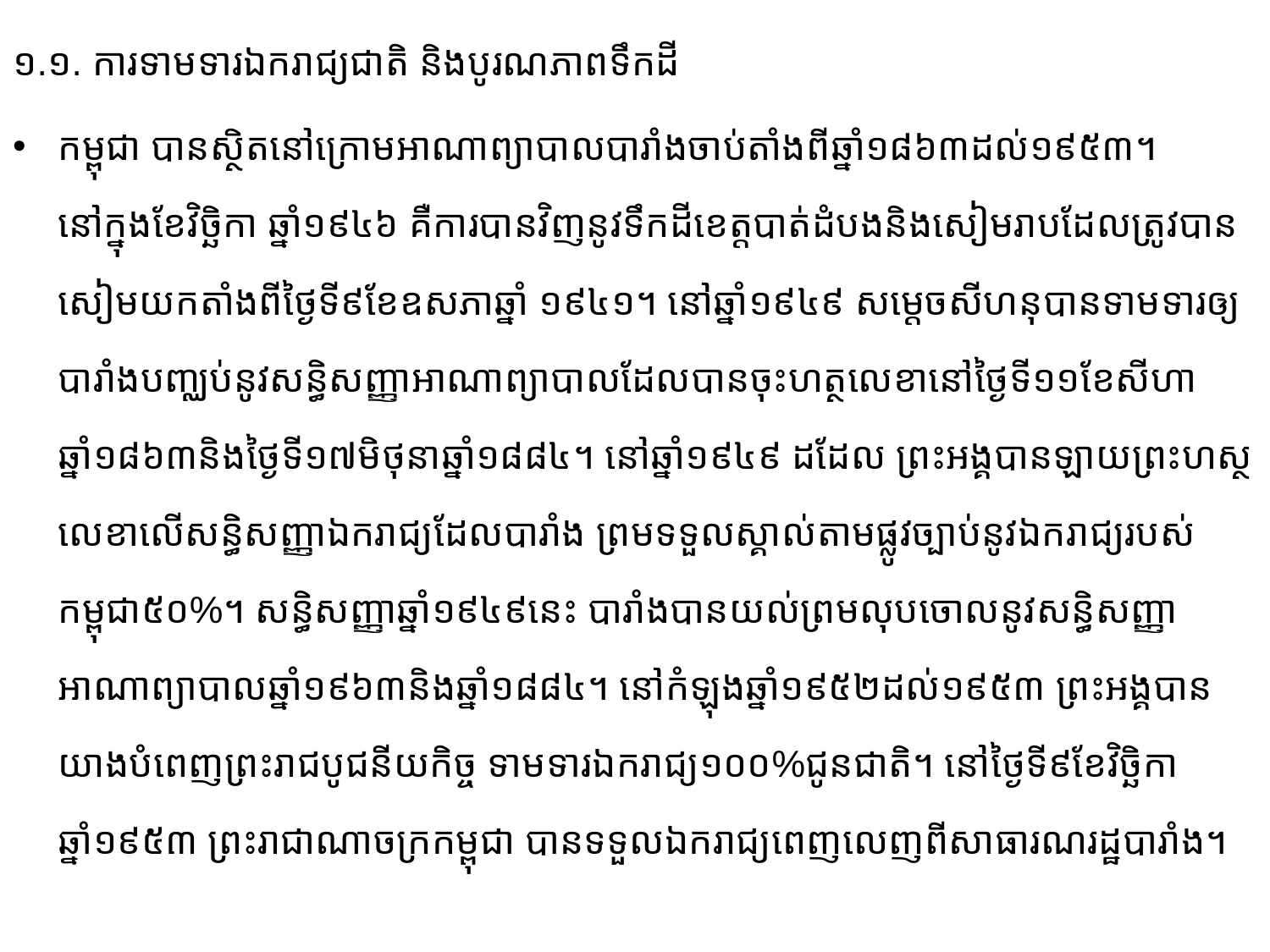

១.១. ការទាមទារឯករាជ្យជាតិ និងបូរណភាពទឹកដី
កម្ពុជា បានស្ថិតនៅក្រោមអាណាព្យាបាលបារាំងចាប់តាំងពីឆ្នាំ១៨៦៣ដល់១៩៥៣។ នៅក្នុងខែវិច្ឆិកា ឆ្នាំ​១៩៤៦ គឺការបាន​វិញ​នូវ​ទឹកដីខេត្ត​បាត់​ដំបង​និង​សៀមរាបដែលត្រូវបានសៀមយកតាំងពីថ្ងៃទី៩ខែឧសភាឆ្នាំ ១៩៤១។ នៅឆ្នាំ១៩៤៩ សម្តេចសីហនុបានទាមទារឲ្យបារាំងបញ្ឈប់នូវសន្ធិសញ្ញាអាណា​ព្យា​បាលដែលបាន​ចុះ​ហត្ថលេខានៅថ្ងៃទី១១ខែសីហាឆ្នាំ១៨៦៣និងថ្ងៃទី១៧មិថុនាឆ្នាំ១៨៨៤។ នៅឆ្នាំ១៩៤៩ ដដែល ព្រះអង្គបាន​ឡាយព្រះហស្ថលេខាលើសន្ធិសញ្ញាឯករាជ្យដែលបារាំង ព្រមទទួលស្គាល់តាមផ្លូវច្បាប់​នូវ​ឯករាជ្យរបស់​កម្ពុជា​៥០%។ សន្ធិសញ្ញាឆ្នាំ១៩៤៩នេះ​ បារាំងបានយល់ព្រមលុបចោលនូវសន្ធិសញ្ញាអាណាព្យា​បាល​ឆ្នាំ១៩៦៣​និង​ឆ្នាំ១៨៨៤។ នៅកំឡុងឆ្នាំ១៩៥២ដល់១៩៥៣​ ព្រះអង្គបានយាងបំពេញព្រះរាជបូជនីយកិច្ច ទាមទារឯករាជ្យ​១០០%ជូនជាតិ។ នៅថ្ងៃទី៩ខែវិច្ឆិកាឆ្នាំ១៩៥៣ ព្រះរាជាណាចក្រកម្ពុជា បានទទួលឯករាជ្យពេញលេញ​ពី​សាធារណរដ្ឋបារាំង។